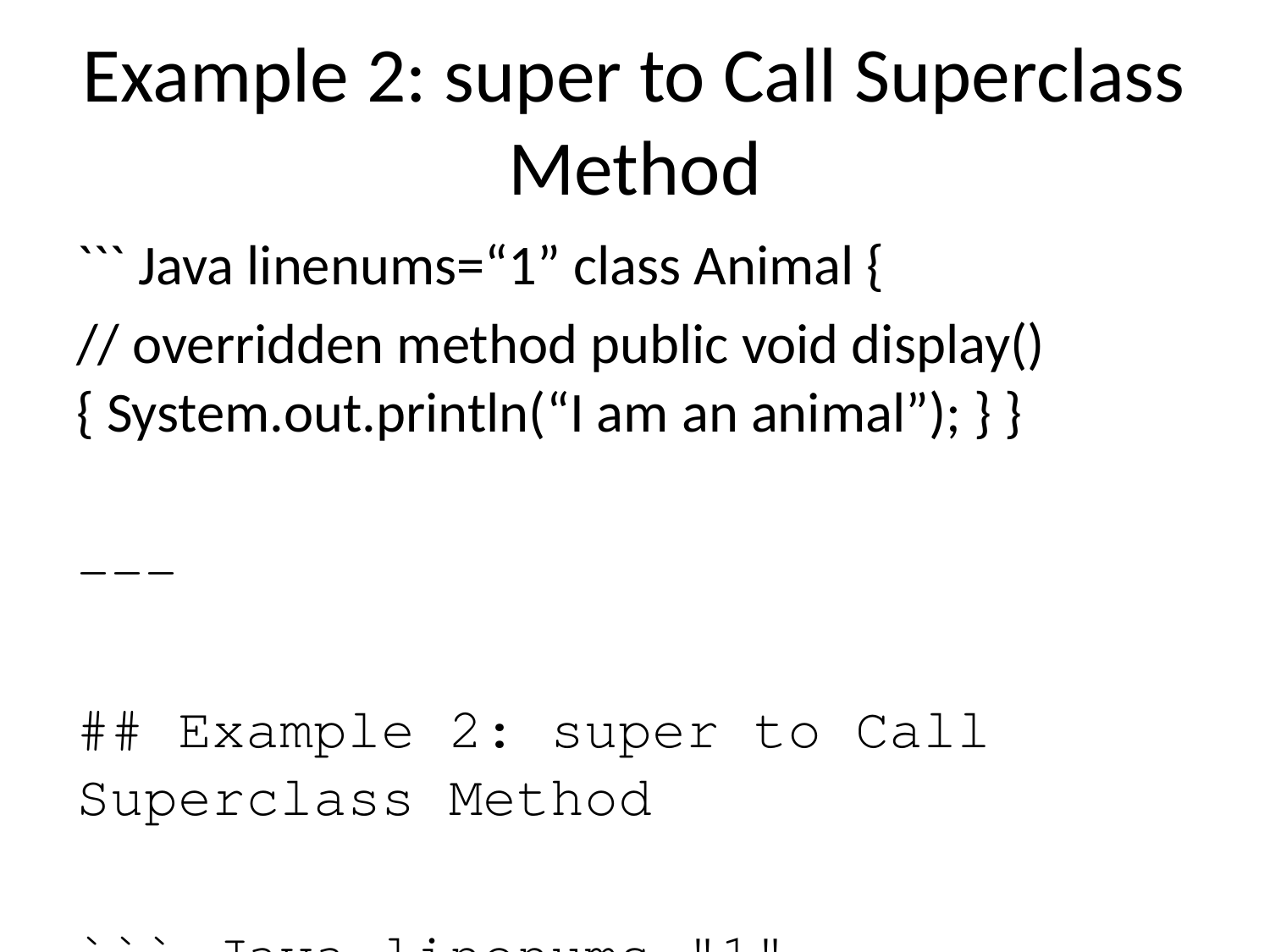

# Example 2: super to Call Superclass Method
``` Java linenums=“1” class Animal {
// overridden method public void display(){ System.out.println(“I am an animal”); } }

---

## Example 2: super to Call Superclass Method

``` Java linenums="1"
class Dog extends Animal {

  // overriding method
  @Override
  public void display(){
    System.out.println("I am a dog");
  }

  public void printMessage(){

    // this calls overriding method
    display();

    // this calls overridden method
    super.display();
  }
}